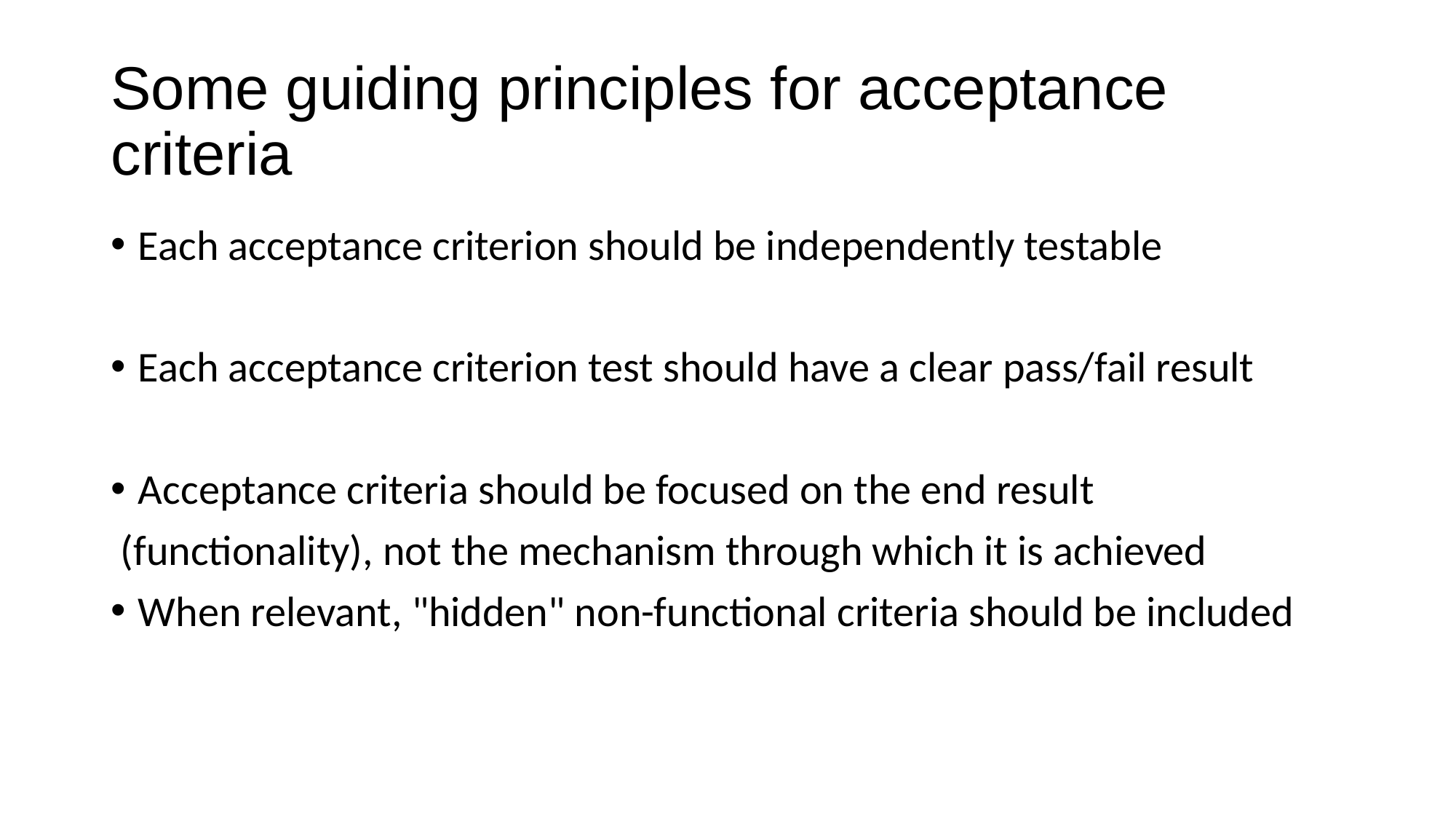

# Some guiding principles for acceptance criteria
Each acceptance criterion should be independently testable

Each acceptance criterion test should have a clear pass/fail result

Acceptance criteria should be focused on the end result
 (functionality), not the mechanism through which it is achieved
When relevant, "hidden" non-functional criteria should be included